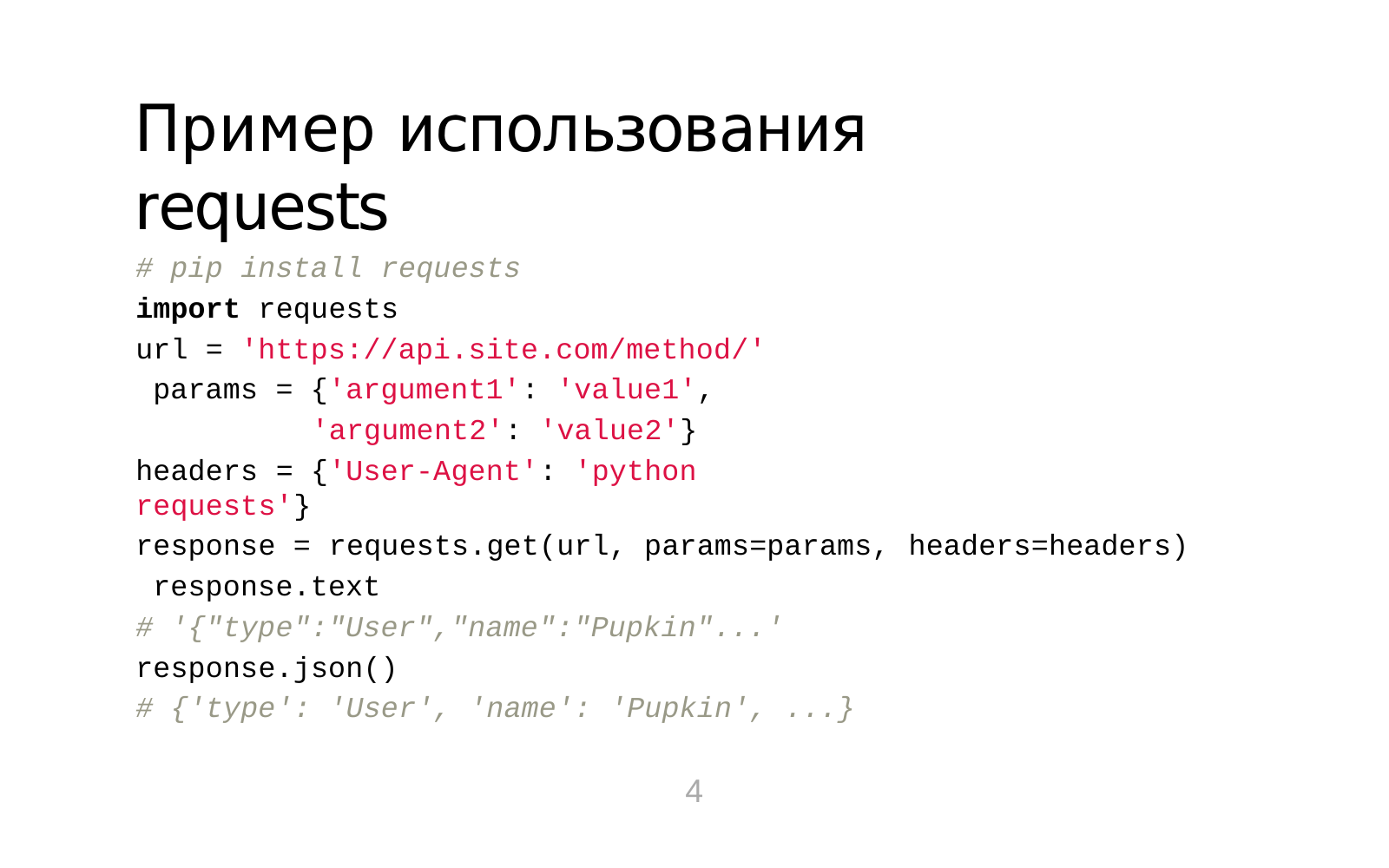

# Пример использования requests
# pip install requests
import requests
url = 'https://api.site.com/method/'  params = {'argument1': 'value1',
'argument2': 'value2'}
headers = {'User-Agent': 'python requests'}
response = requests.get(url, params=params, headers=headers)  response.text
# '{"type":"User","name":"Pupkin"...'
response.json()
# {'type': 'User', 'name': 'Pupkin', ...}
4